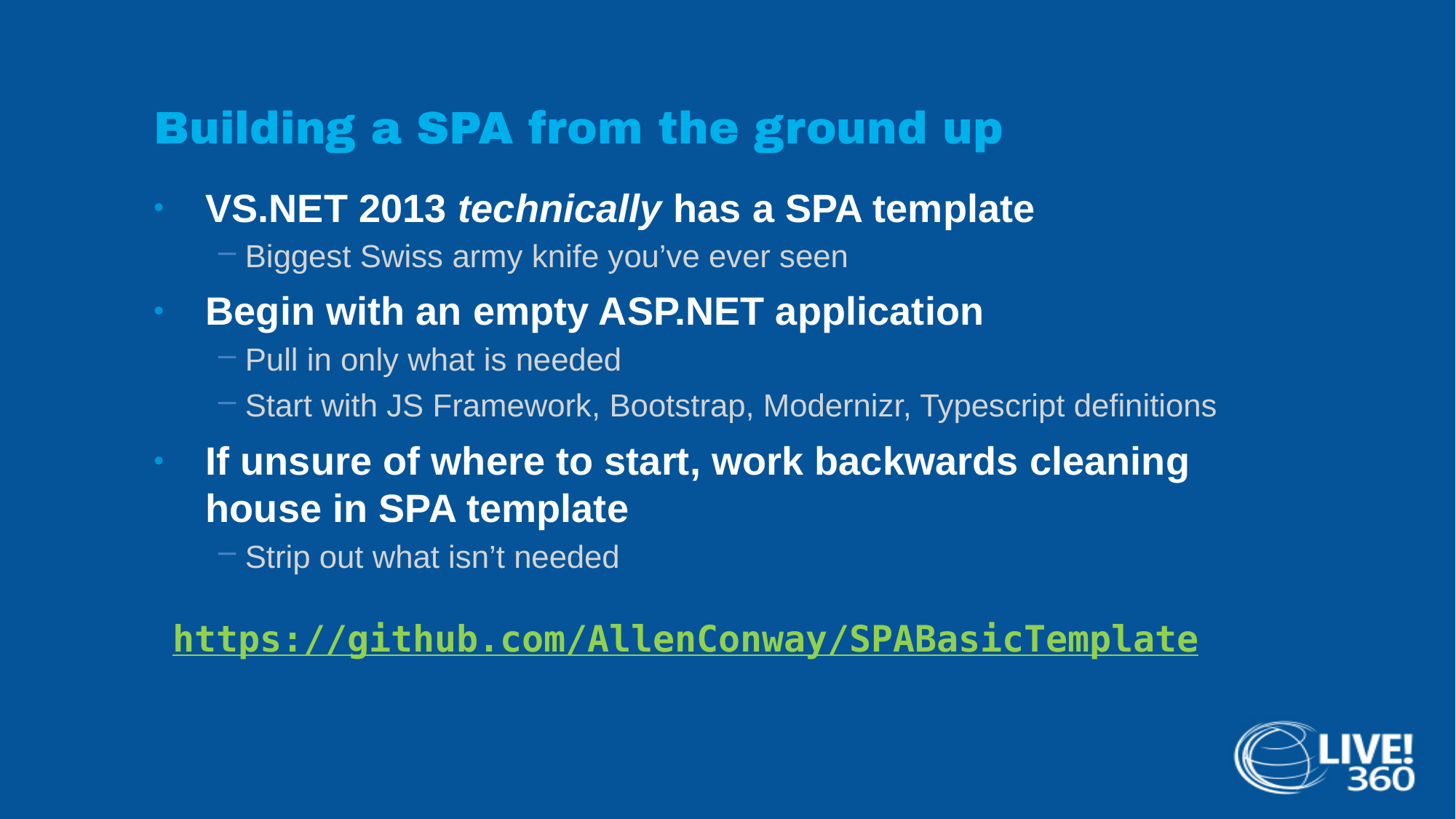

# Building a SPA from the ground up
VS.NET 2013 technically has a SPA template
Biggest Swiss army knife you’ve ever seen
Begin with an empty ASP.NET application
Pull in only what is needed
Start with JS Framework, Bootstrap, Modernizr, Typescript definitions
If unsure of where to start, work backwards cleaning house in SPA template
Strip out what isn’t needed

https://github.com/AllenConway/SPABasicTemplate